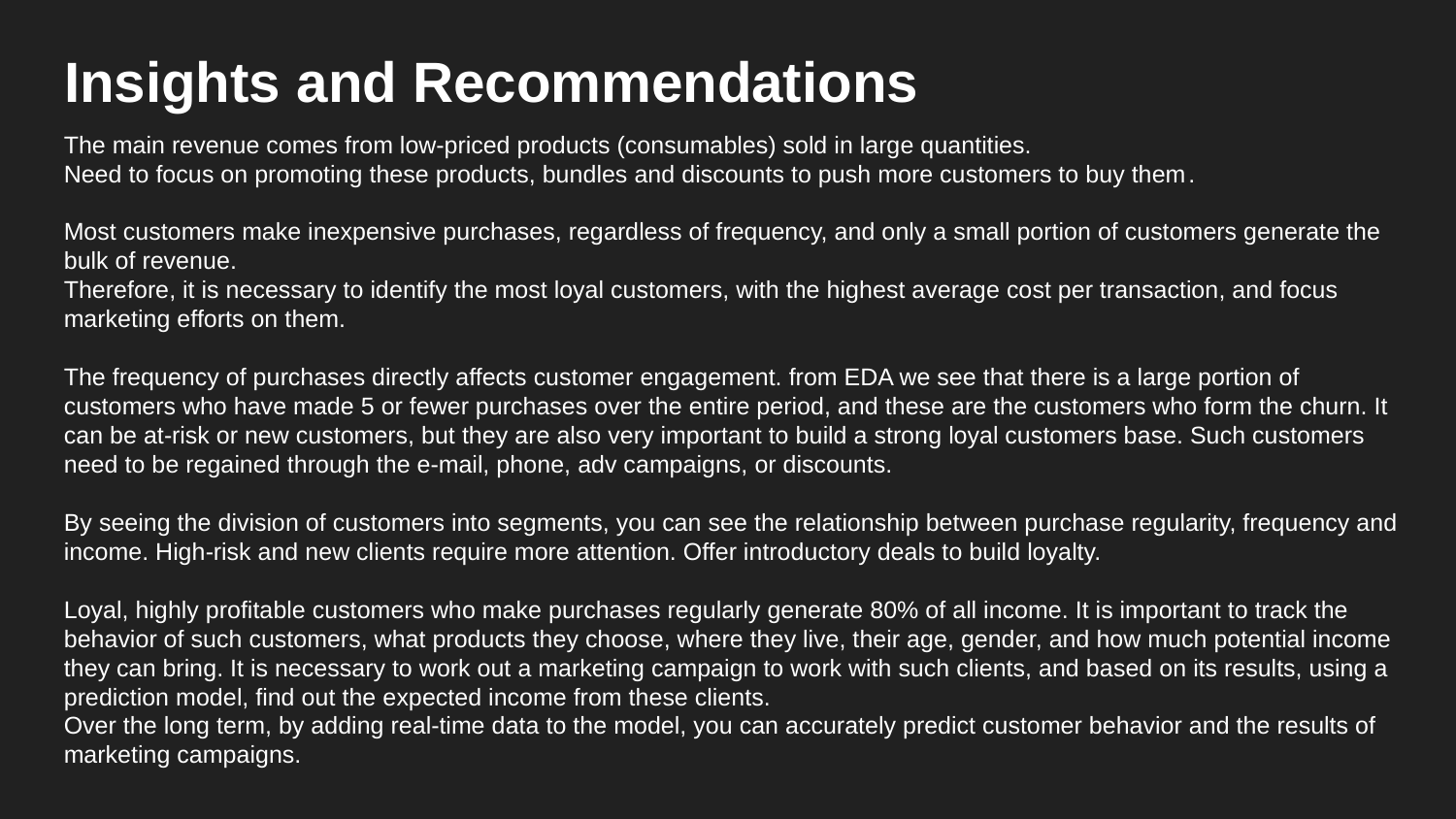

# Insights and Recommendations
The main revenue comes from low-priced products (consumables) sold in large quantities.
Need to focus on promoting these products, bundles and discounts to push more customers to buy them.

Most customers make inexpensive purchases, regardless of frequency, and only a small portion of customers generate the bulk of revenue.
Therefore, it is necessary to identify the most loyal customers, with the highest average cost per transaction, and focus marketing efforts on them.

The frequency of purchases directly affects customer engagement. from EDA we see that there is a large portion of customers who have made 5 or fewer purchases over the entire period, and these are the customers who form the churn. It can be at-risk or new customers, but they are also very important to build a strong loyal customers base. Such customers need to be regained through the e-mail, phone, adv campaigns, or discounts.

By seeing the division of customers into segments, you can see the relationship between purchase regularity, frequency and income. High-risk and new clients require more attention. Offer introductory deals to build loyalty.

Loyal, highly profitable customers who make purchases regularly generate 80% of all income. It is important to track the behavior of such customers, what products they choose, where they live, their age, gender, and how much potential income they can bring. It is necessary to work out a marketing campaign to work with such clients, and based on its results, using a prediction model, find out the expected income from these clients.
Over the long term, by adding real-time data to the model, you can accurately predict customer behavior and the results of marketing campaigns.